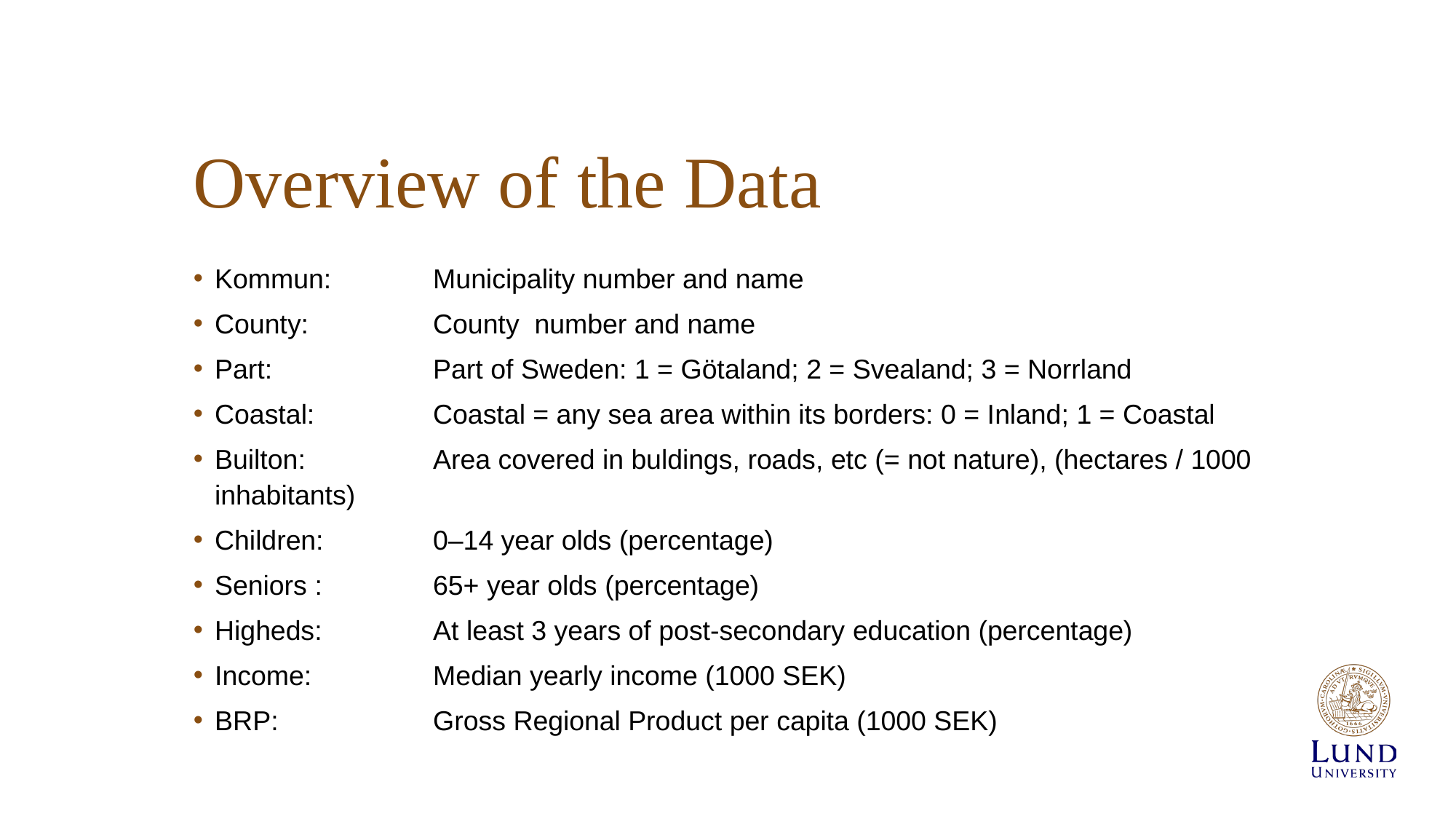

# Overview of the Data
Kommun:   	Municipality number and name
County:   	County  number and name
Part:  		Part of Sweden: 1 = Götaland; 2 = Svealand; 3 = Norrland
Coastal:  	Coastal = any sea area within its borders: 0 = Inland; 1 = Coastal
Builton:   	Area covered in buldings, roads, etc (= not nature), (hectares / 1000 inhabitants)
Children:   	0–14 year olds (percentage)
Seniors :  	65+ year olds (percentage)
Higheds:   	At least 3 years of post-secondary education (percentage)
Income:   	Median yearly income (1000 SEK)
BRP:   		Gross Regional Product per capita (1000 SEK)